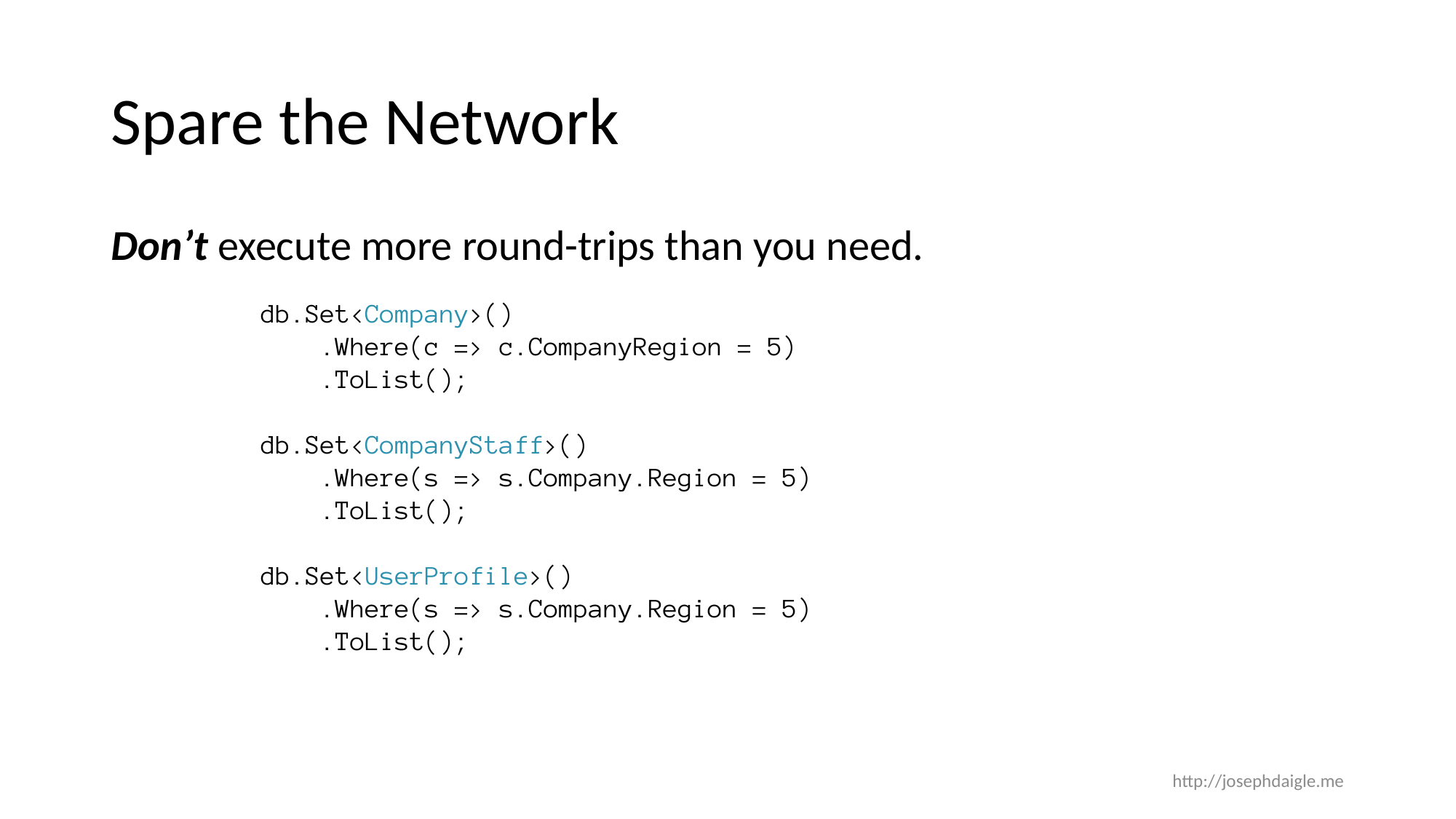

# Spare the Network
Don’t execute more round-trips than you need.
db.Set<Company>()
    .Where(c => c.CompanyRegion = 5)
    .ToList();

db.Set<CompanyStaff>()
    .Where(s => s.Company.Region = 5)
    .ToList();

db.Set<UserProfile>()
    .Where(s => s.Company.Region = 5)
    .ToList();
http://josephdaigle.me